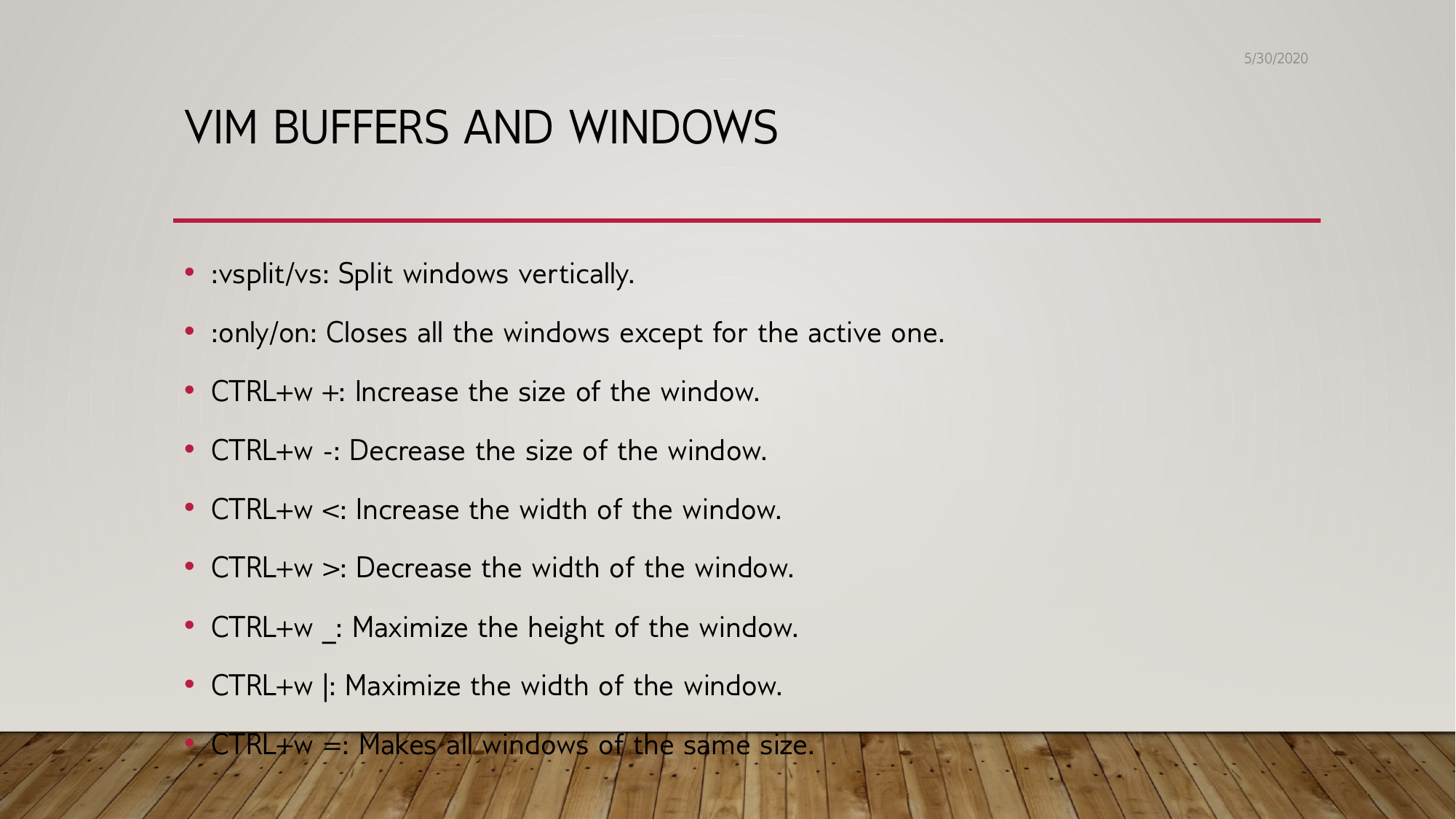

5/30/2020
# Vim buffers and windows
:vsplit/vs: Split windows vertically.
:only/on: Closes all the windows except for the active one.
CTRL+w +: Increase the size of the window.
CTRL+w -: Decrease the size of the window.
CTRL+w <: Increase the width of the window.
CTRL+w >: Decrease the width of the window.
CTRL+w _: Maximize the height of the window.
CTRL+w |: Maximize the width of the window.
CTRL+w =: Makes all windows of the same size.